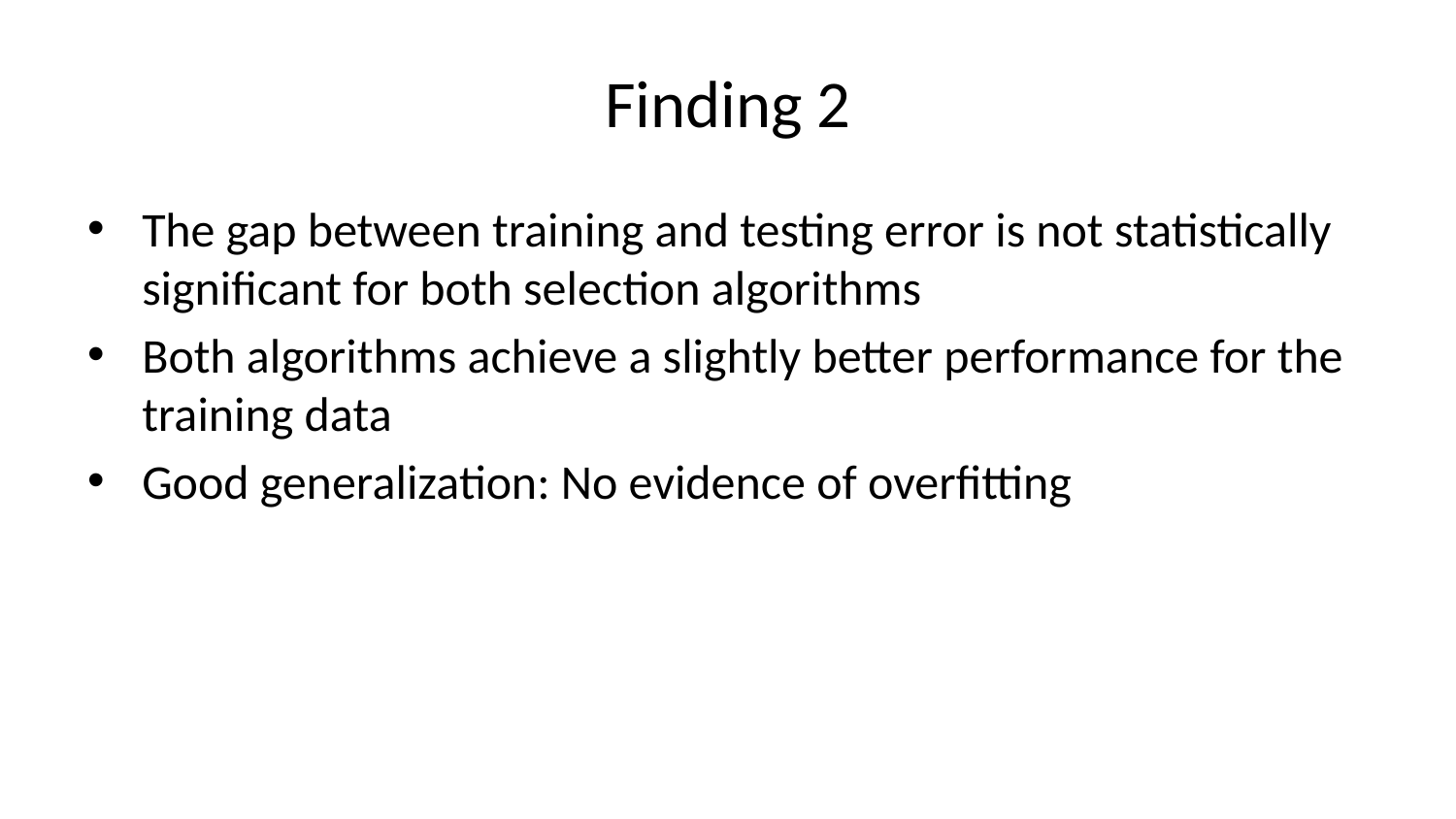

# Finding 2
The gap between training and testing error is not statistically significant for both selection algorithms
Both algorithms achieve a slightly better performance for the training data
Good generalization: No evidence of overfitting